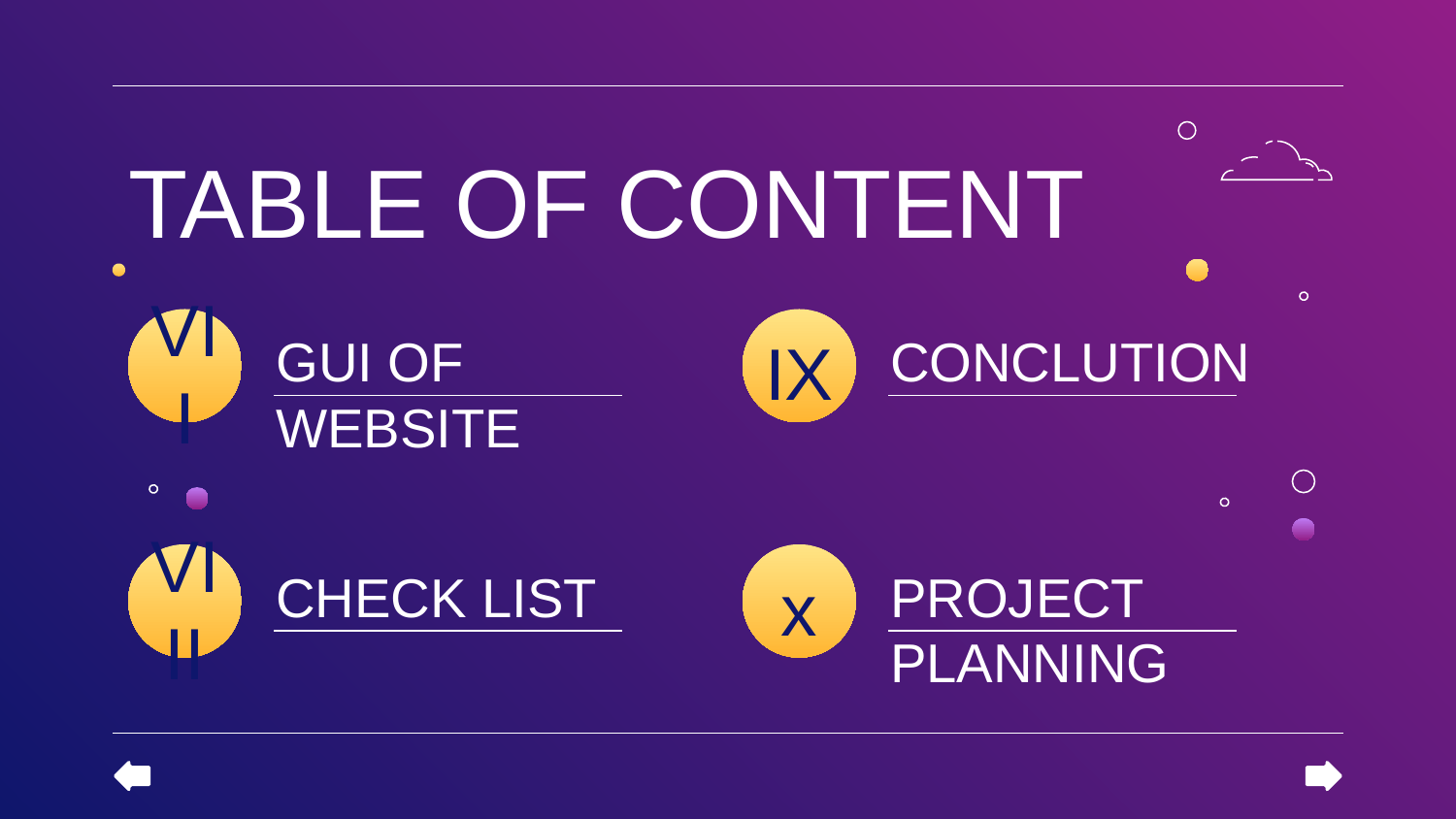

TABLE OF CONTENT

# GUI OF WEBSITE
CONCLUTION
VII
IX

CHECK LIST
PROJECT PLANNING
VIII
x